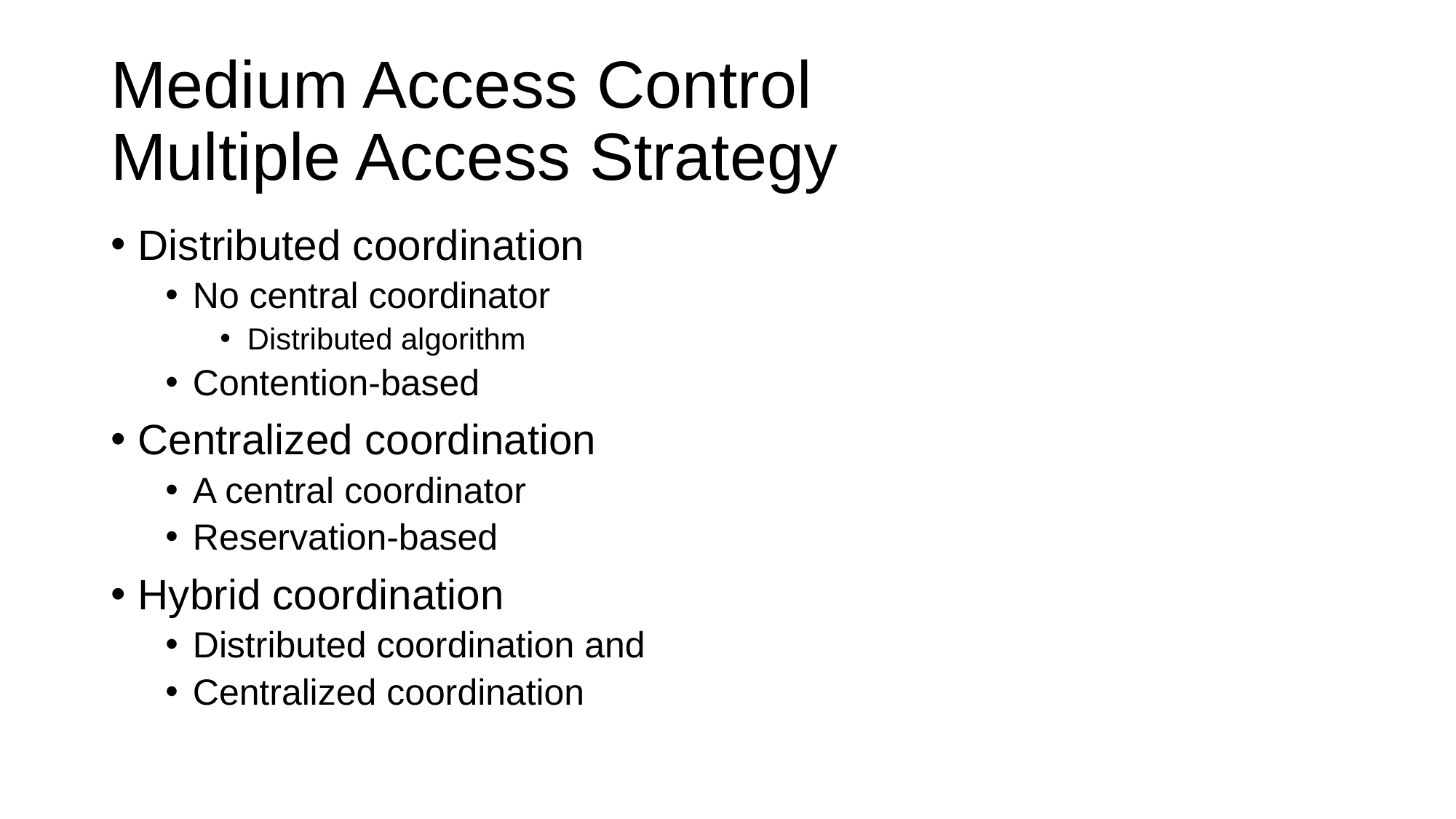

# Medium Access Control Multiple Access Strategy
Distributed coordination
No central coordinator
Distributed algorithm
Contention-based
Centralized coordination
A central coordinator
Reservation-based
Hybrid coordination
Distributed coordination and
Centralized coordination